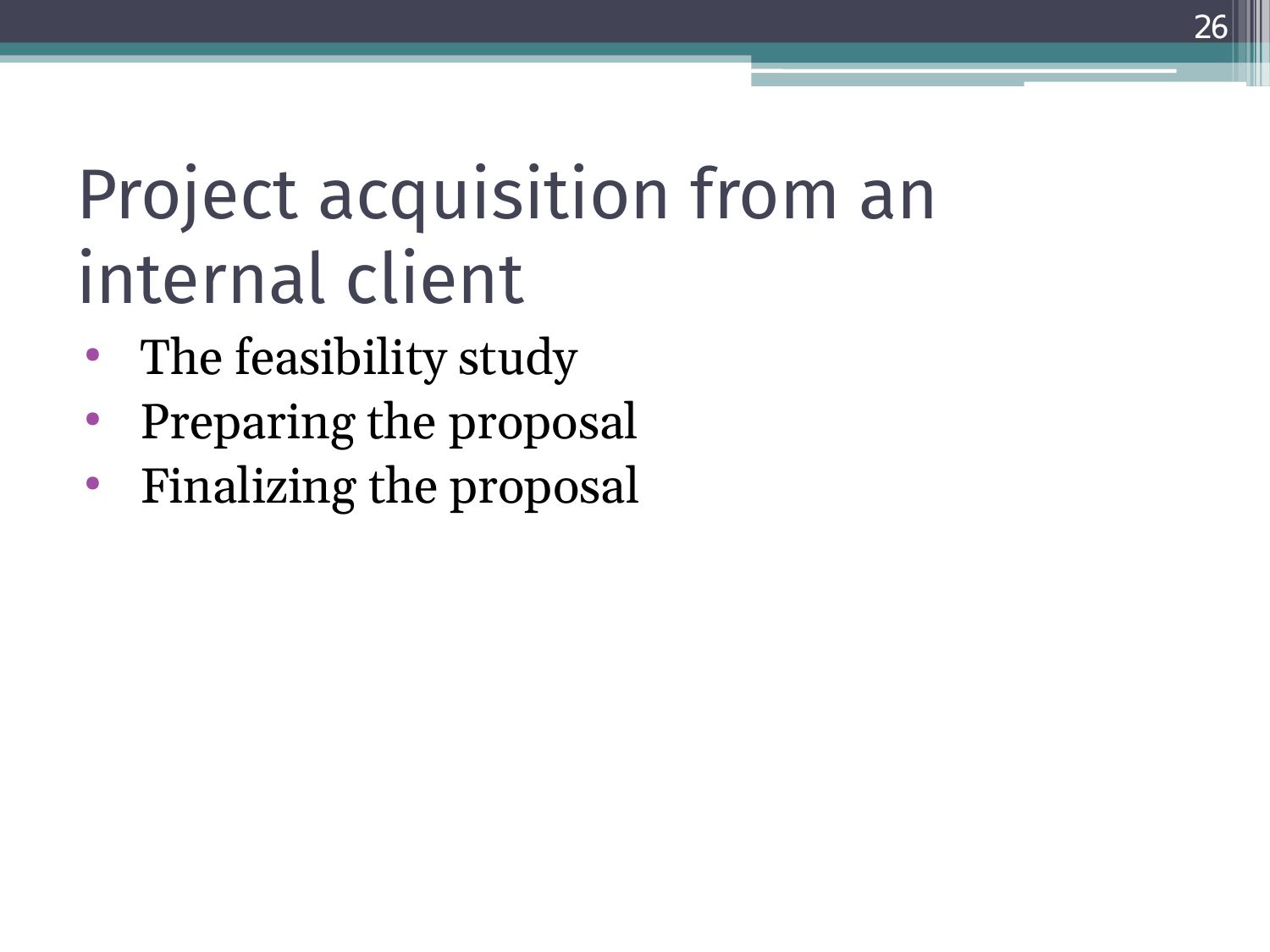

26
# Project acquisition from an internal client
The feasibility study
Preparing the proposal
Finalizing the proposal